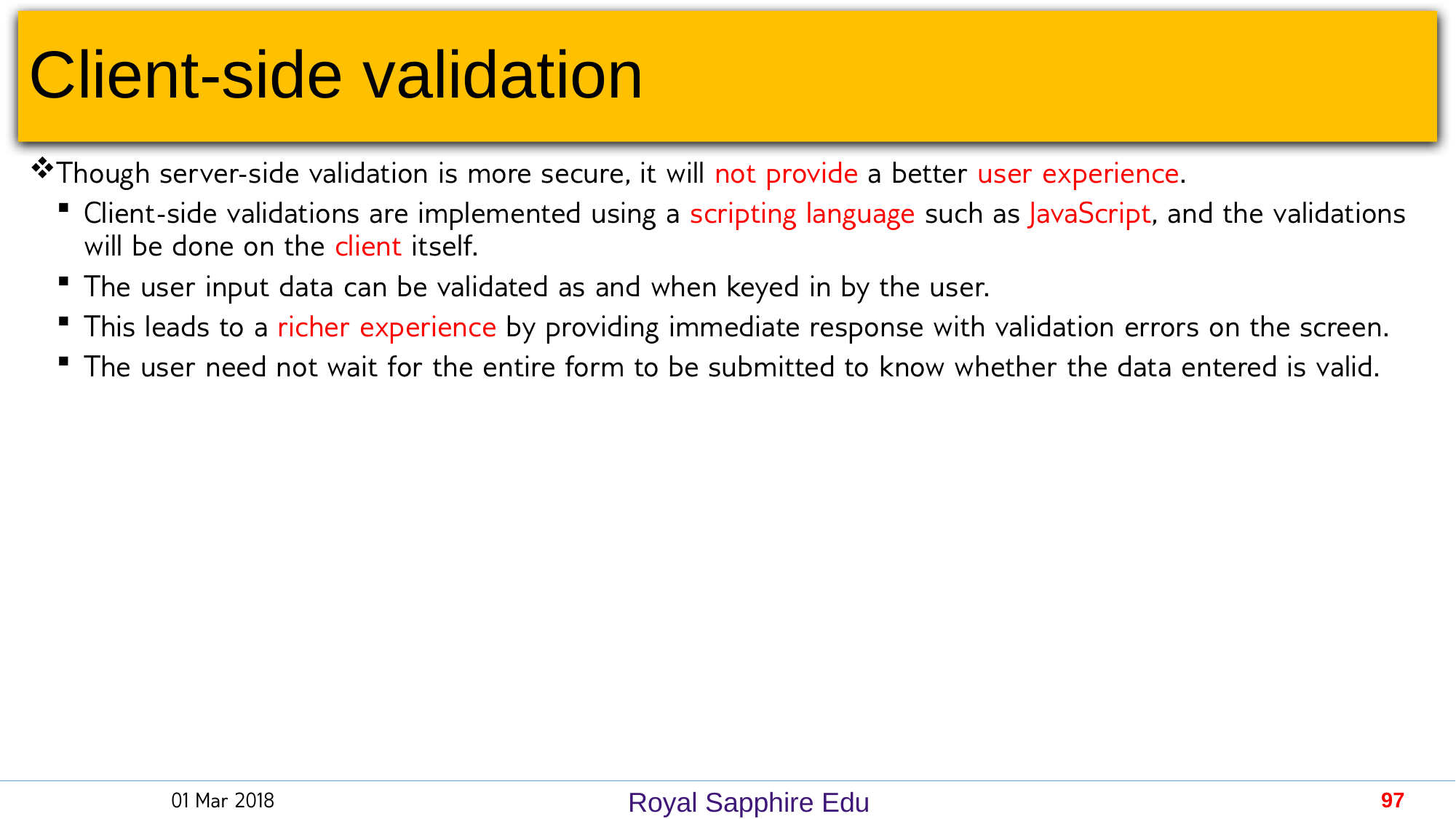

# Client-side validation
Though server-side validation is more secure, it will not provide a better user experience.
Client-side validations are implemented using a scripting language such as JavaScript, and the validations will be done on the client itself.
The user input data can be validated as and when keyed in by the user.
This leads to a richer experience by providing immediate response with validation errors on the screen.
The user need not wait for the entire form to be submitted to know whether the data entered is valid.
01 Mar 2018
97